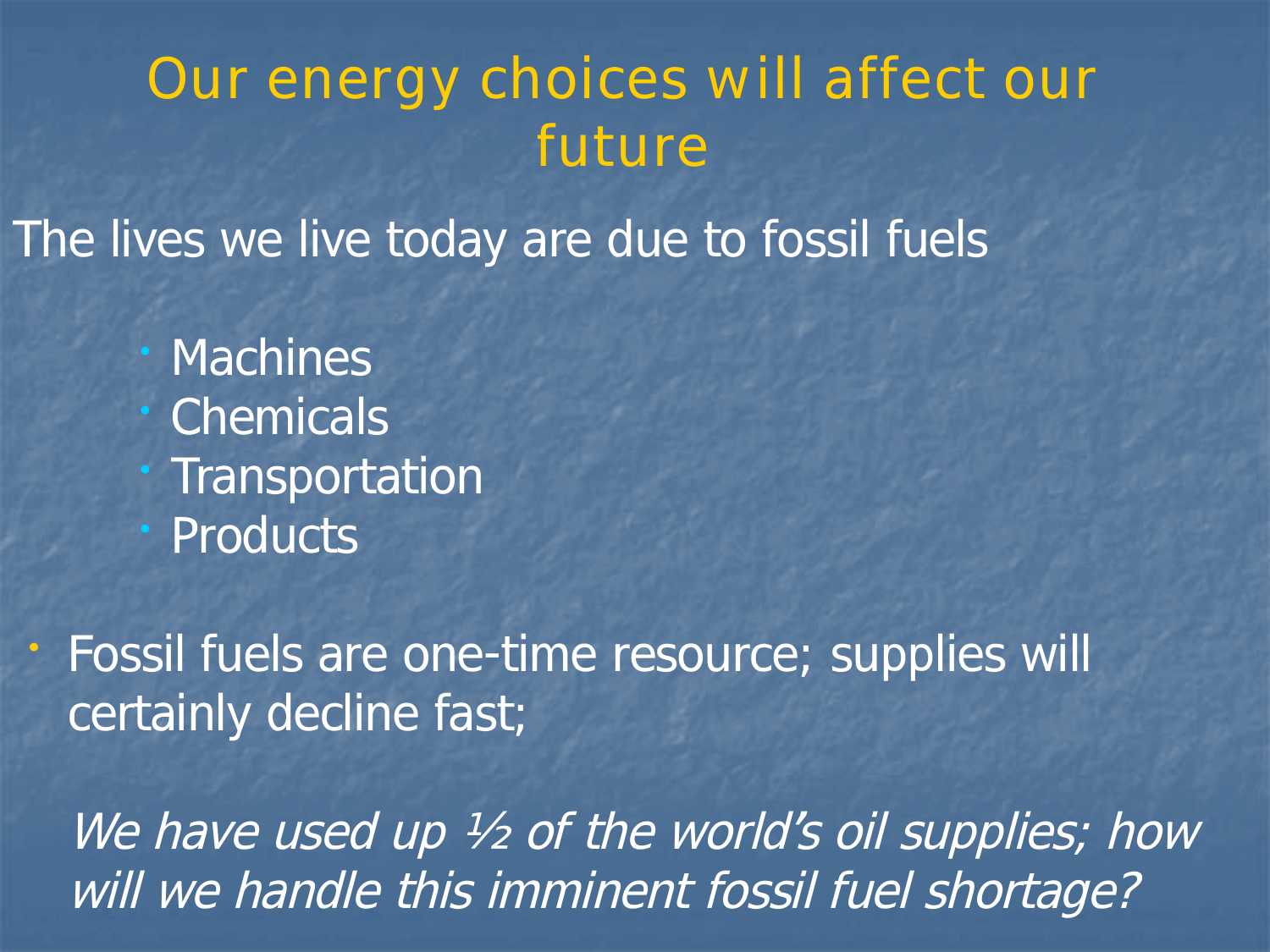

Our energy choices will affect our future
The lives we live today are due to fossil fuels

Machines
Chemicals
Transportation
Products

Fossil fuels are one-time resource; supplies will certainly decline fast;
We have used up ½ of the world’s oil supplies; how will we handle this imminent fossil fuel shortage?